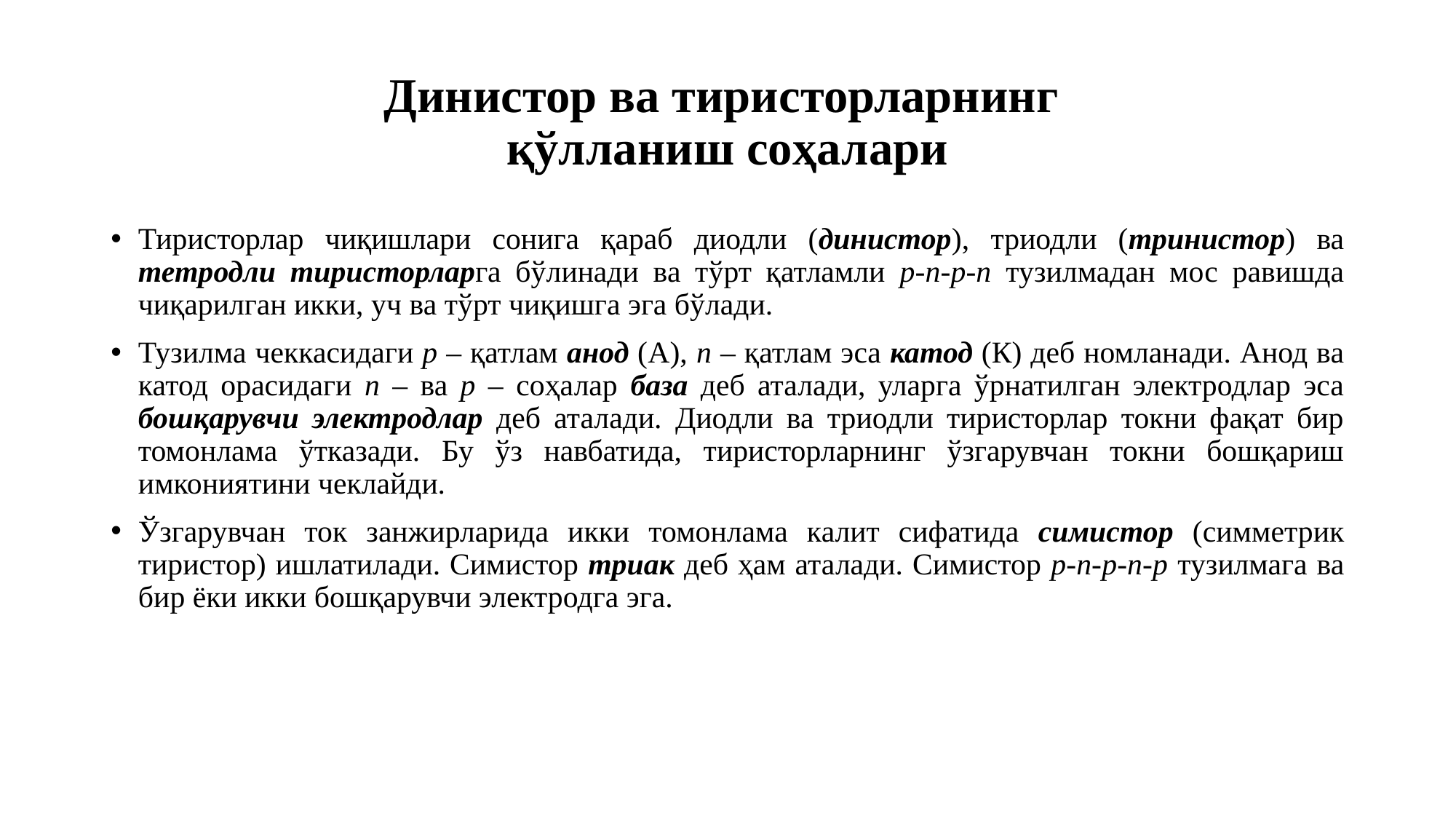

# Динистор ва тиристорларнинг қўлланиш соҳалари
Тиристорлар чиқишлари сонига қараб диодли (динистор), триодли (тринистор) ва тетродли тиристорларга бўлинади ва тўрт қатламли p-n-p-n тузилмадан мос равишда чиқарилган икки, уч ва тўрт чиқишга эга бўлади.
Тузилма чеккасидаги р – қатлам анод (А), n – қатлам эса катод (К) деб номланади. Анод ва катод орасидаги n – ва р – соҳалар база деб аталади, уларга ўрнатилган электродлар эса бошқарувчи электродлар деб аталади. Диодли ва триодли тиристорлар токни фақат бир томонлама ўтказади. Бу ўз навбатида, тиристорларнинг ўзгарувчан токни бошқариш имкониятини чеклайди.
Ўзгарувчан ток занжирларида икки томонлама калит сифатида симистор (симметрик тиристор) ишлатилади. Симистор триак деб ҳам аталади. Симистор p-n-p-n-p тузилмага ва бир ёки икки бошқарувчи электродга эга.